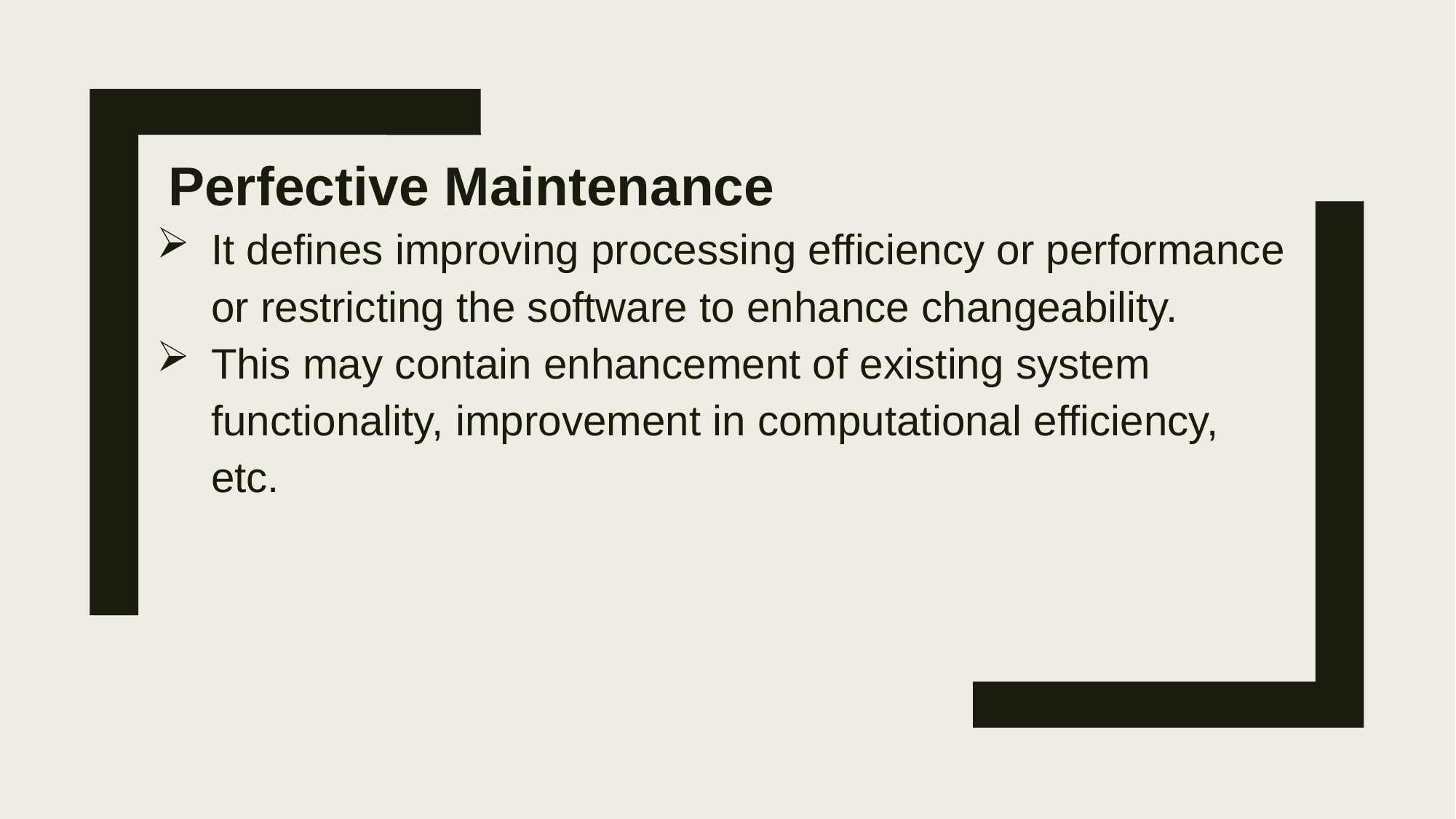

Perfective Maintenance
It defines improving processing efficiency or performance or restricting the software to enhance changeability.
This may contain enhancement of existing system functionality, improvement in computational efficiency, etc.